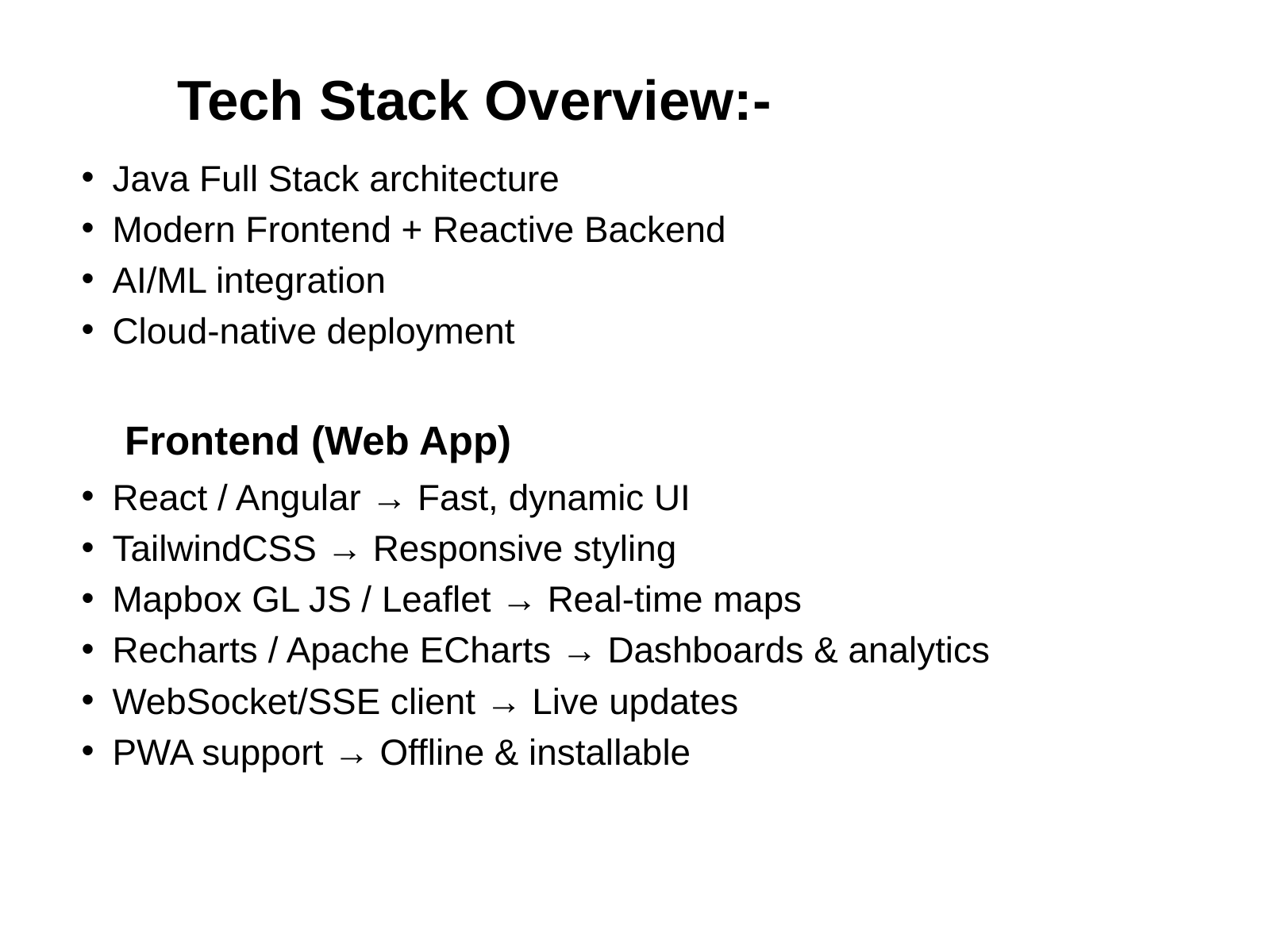

Tech Stack Overview:-
Java Full Stack architecture
Modern Frontend + Reactive Backend
AI/ML integration
Cloud-native deployment

Frontend (Web App)
React / Angular → Fast, dynamic UI
TailwindCSS → Responsive styling
Mapbox GL JS / Leaflet → Real-time maps
Recharts / Apache ECharts → Dashboards & analytics
WebSocket/SSE client → Live updates
PWA support → Offline & installable